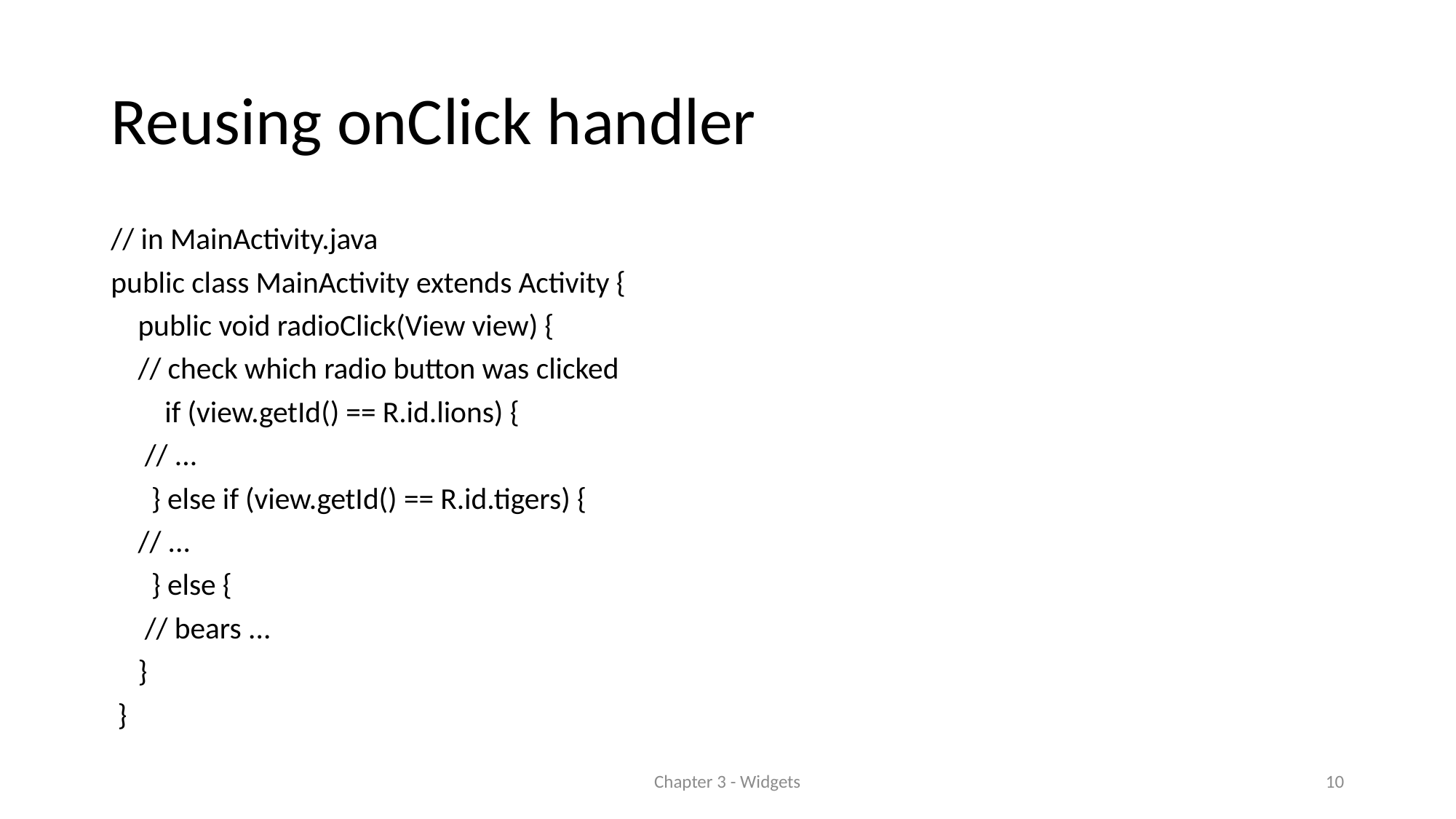

# Reusing onClick handler
// in MainActivity.java
public class MainActivity extends Activity {
    public void radioClick(View view) {
    // check which radio button was clicked
        if (view.getId() == R.id.lions) {
     // ...
      } else if (view.getId() == R.id.tigers) {
    // ...
      } else {
     // bears ...
    }
 }
Chapter 3 - Widgets
10